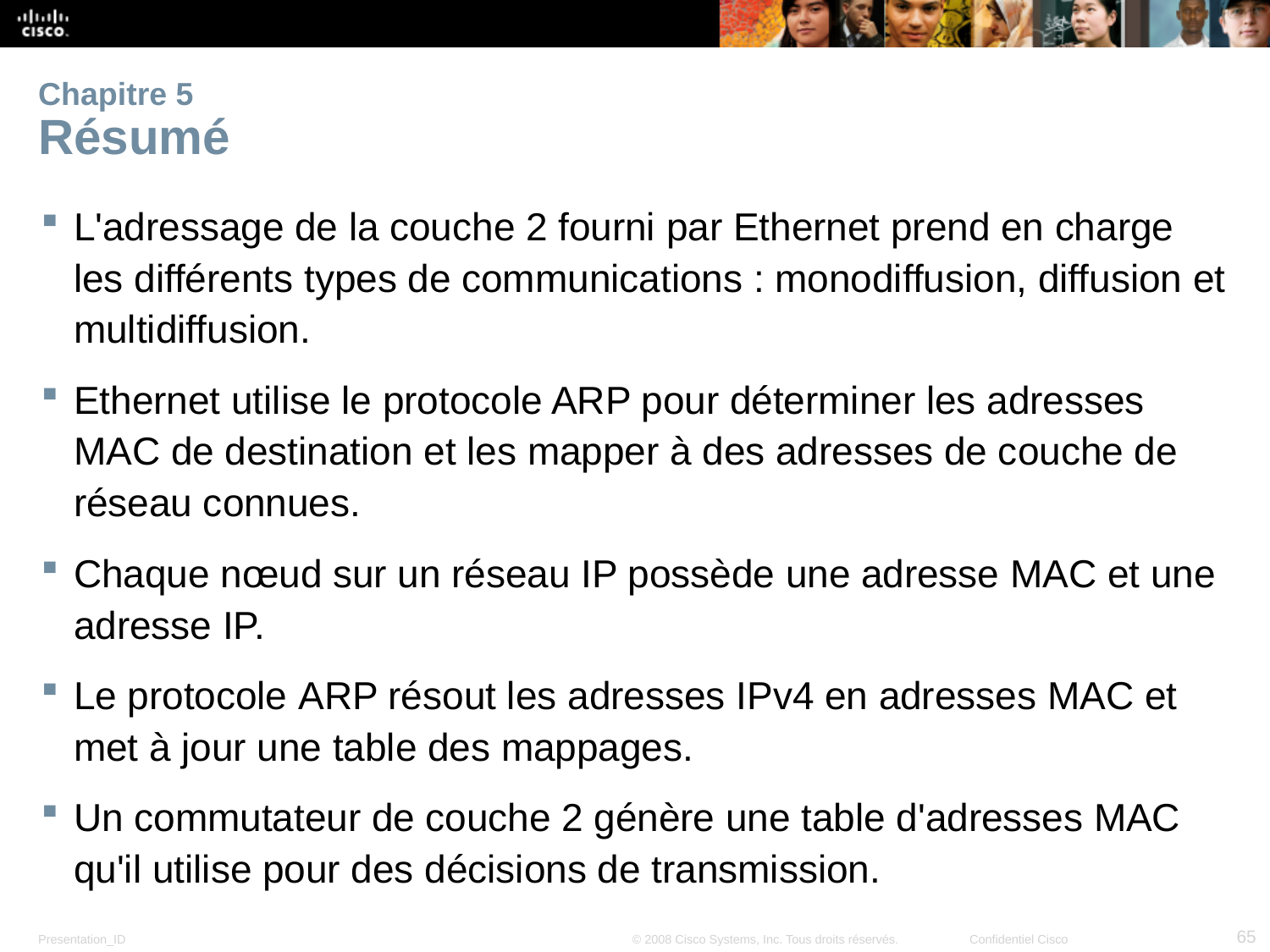

# Chapitre 5 Résumé
L'adressage de la couche 2 fourni par Ethernet prend en charge les différents types de communications : monodiffusion, diffusion et multidiffusion.
Ethernet utilise le protocole ARP pour déterminer les adresses MAC de destination et les mapper à des adresses de couche de réseau connues.
Chaque nœud sur un réseau IP possède une adresse MAC et une adresse IP.
Le protocole ARP résout les adresses IPv4 en adresses MAC et met à jour une table des mappages.
Un commutateur de couche 2 génère une table d'adresses MAC qu'il utilise pour des décisions de transmission.